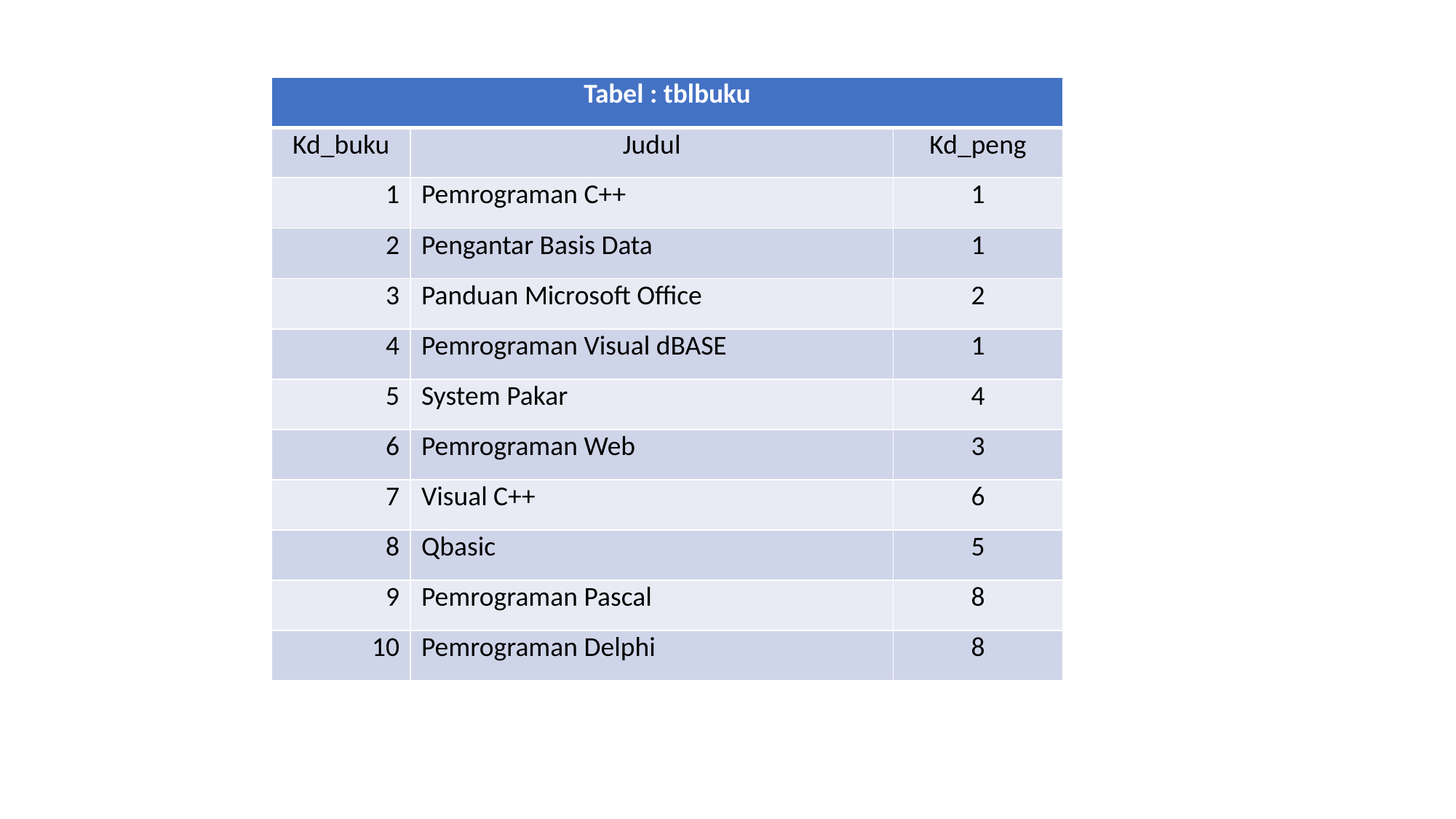

| Tabel : tblbuku |  |  |
| --- | --- | --- |
| Kd\_buku | Judul | Kd\_peng |
| 1 | Pemrograman C++ | 1 |
| 2 | Pengantar Basis Data | 1 |
| 3 | Panduan Microsoft Office | 2 |
| 4 | Pemrograman Visual dBASE | 1 |
| 5 | System Pakar | 4 |
| 6 | Pemrograman Web | 3 |
| 7 | Visual C++ | 6 |
| 8 | Qbasic | 5 |
| 9 | Pemrograman Pascal | 8 |
| 10 | Pemrograman Delphi | 8 |